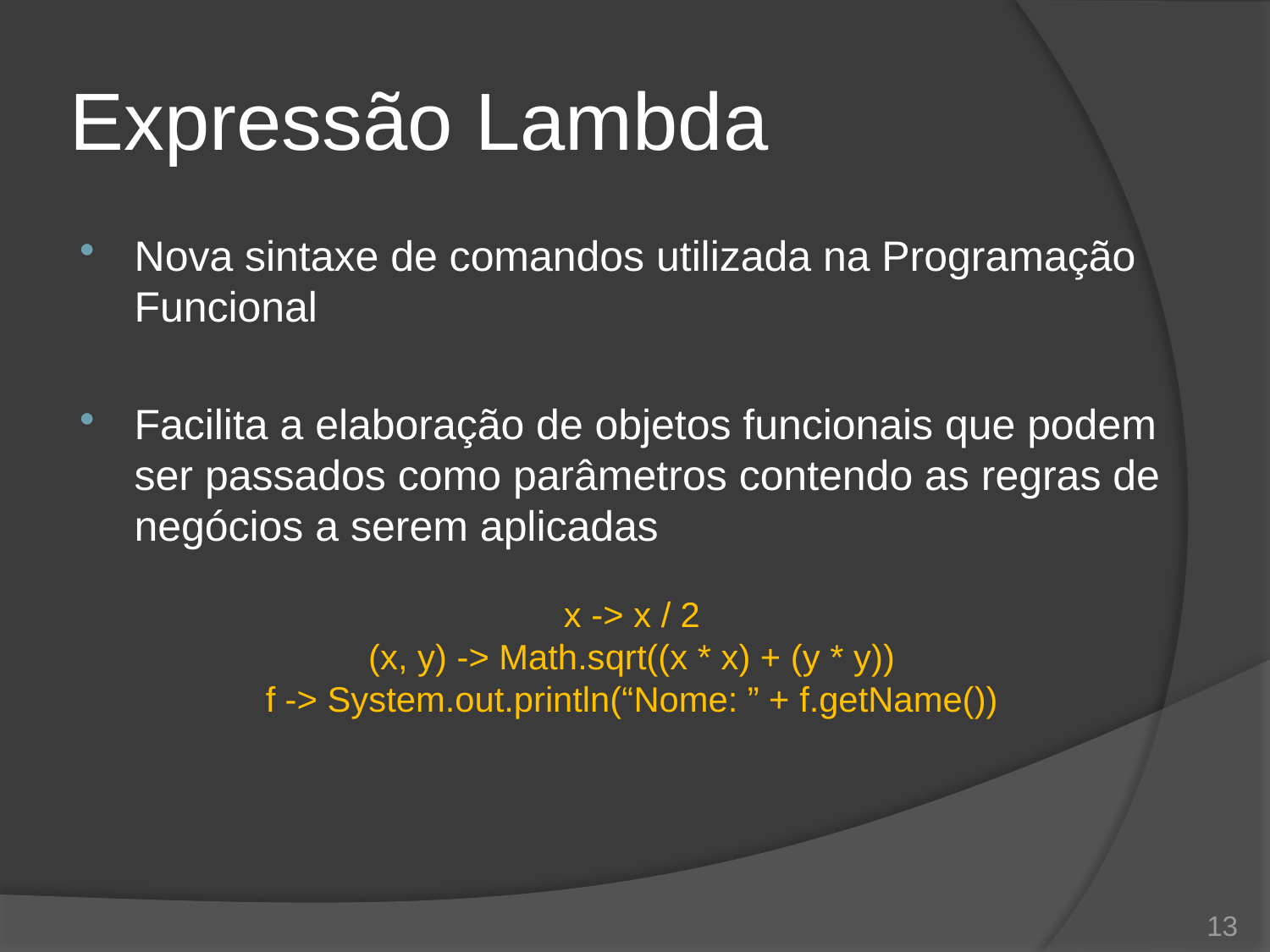

# Expressão Lambda
Nova sintaxe de comandos utilizada na Programação Funcional

Facilita a elaboração de objetos funcionais que podem ser passados como parâmetros contendo as regras de negócios a serem aplicadas
x -> x / 2
(x, y) -> Math.sqrt((x * x) + (y * y))
f -> System.out.println(“Nome: ” + f.getName())

13